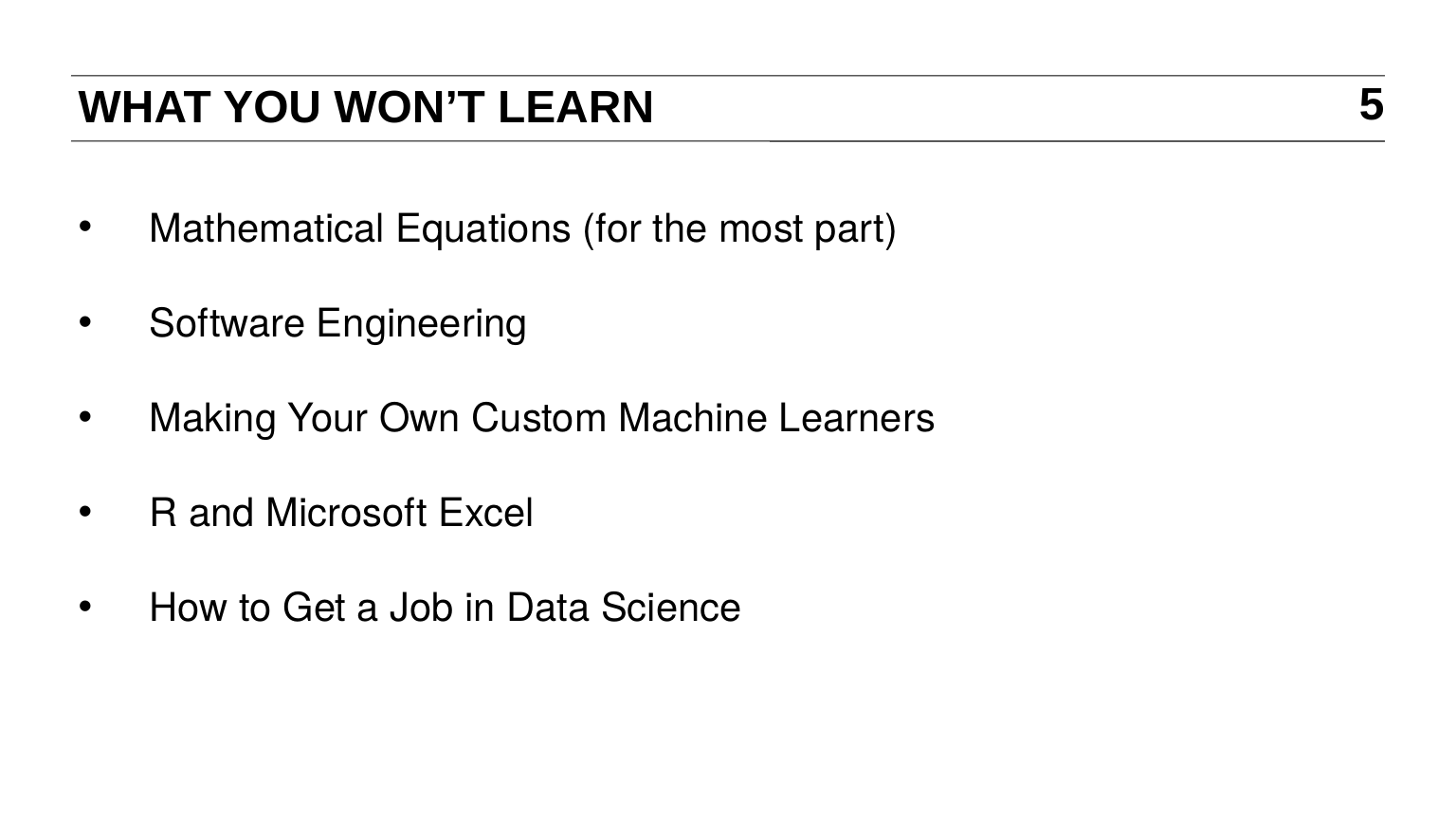

WHAT YOU WON’T LEARN
5
Mathematical Equations (for the most part)

Software Engineering

Making Your Own Custom Machine Learners

R and Microsoft Excel

How to Get a Job in Data Science